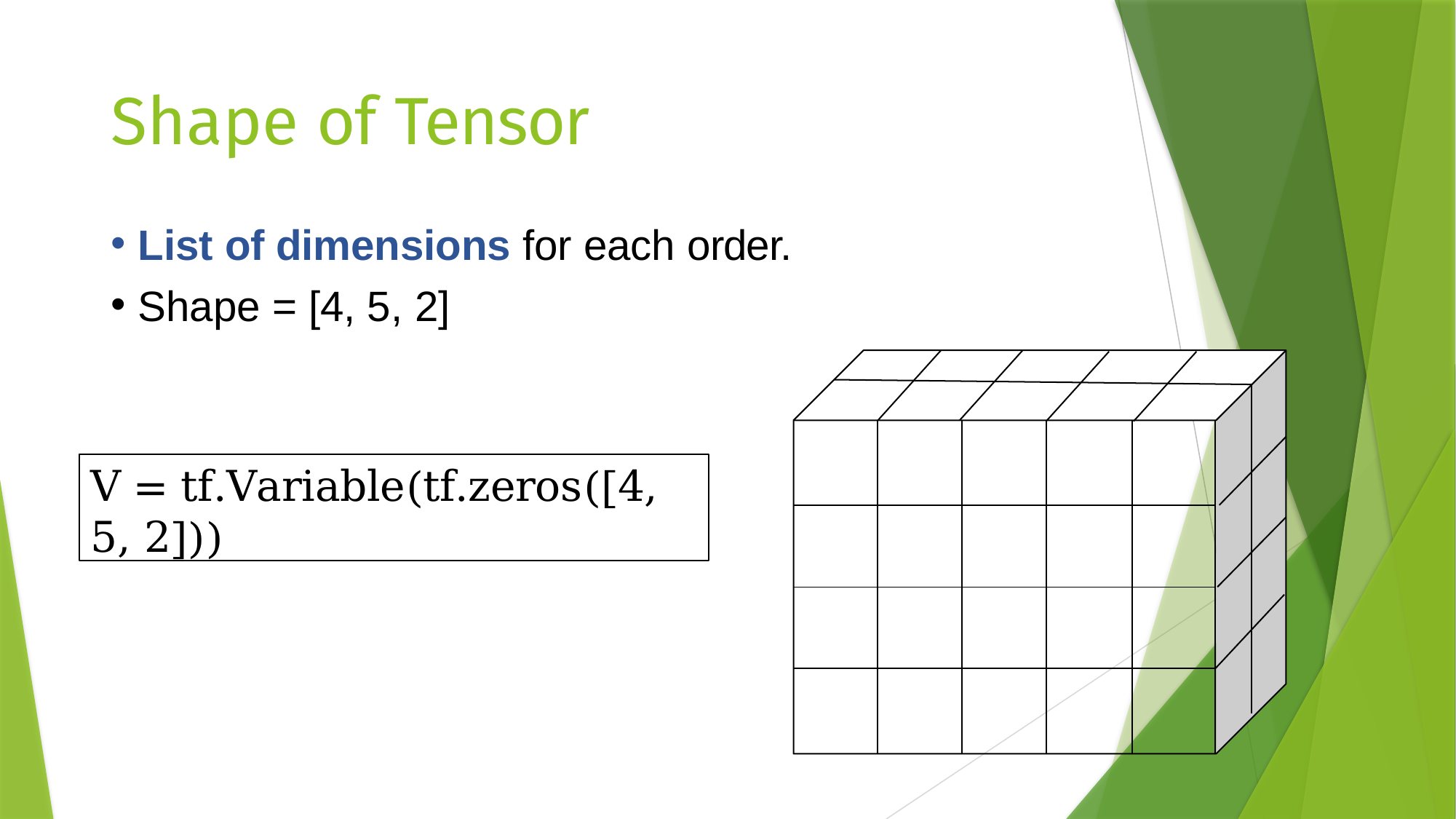

# Shape of Tensor
List of dimensions for each order.
Shape = [4, 5, 2]

|  |  |  |  |  |
| --- | --- | --- | --- | --- |
|  |  |  |  |  |
|  |  |  |  |  |
|  |  |  |  |  |

V = tf.Variable(tf.zeros([4, 5, 2]))